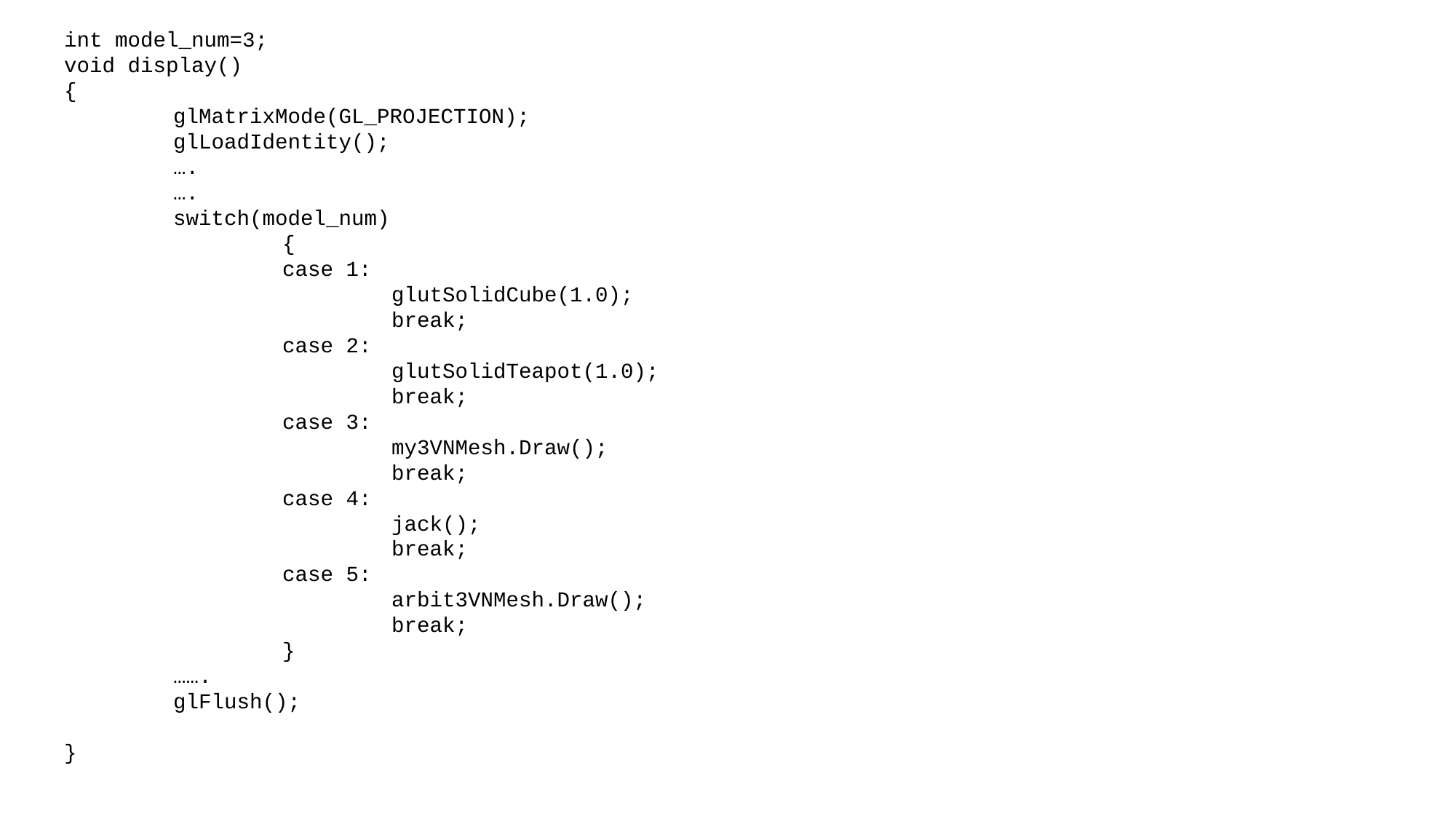

int model_num=3;
void display()
{
	glMatrixMode(GL_PROJECTION);
    	glLoadIdentity();
	….
	….
	switch(model_num)
		{
		case 1:
			glutSolidCube(1.0);
			break;
		case 2:
			glutSolidTeapot(1.0);
			break;
		case 3:
			my3VNMesh.Draw();
			break;
		case 4:
			jack();
			break;
		case 5:
			arbit3VNMesh.Draw();
			break;
		}
	…….
	glFlush();

}